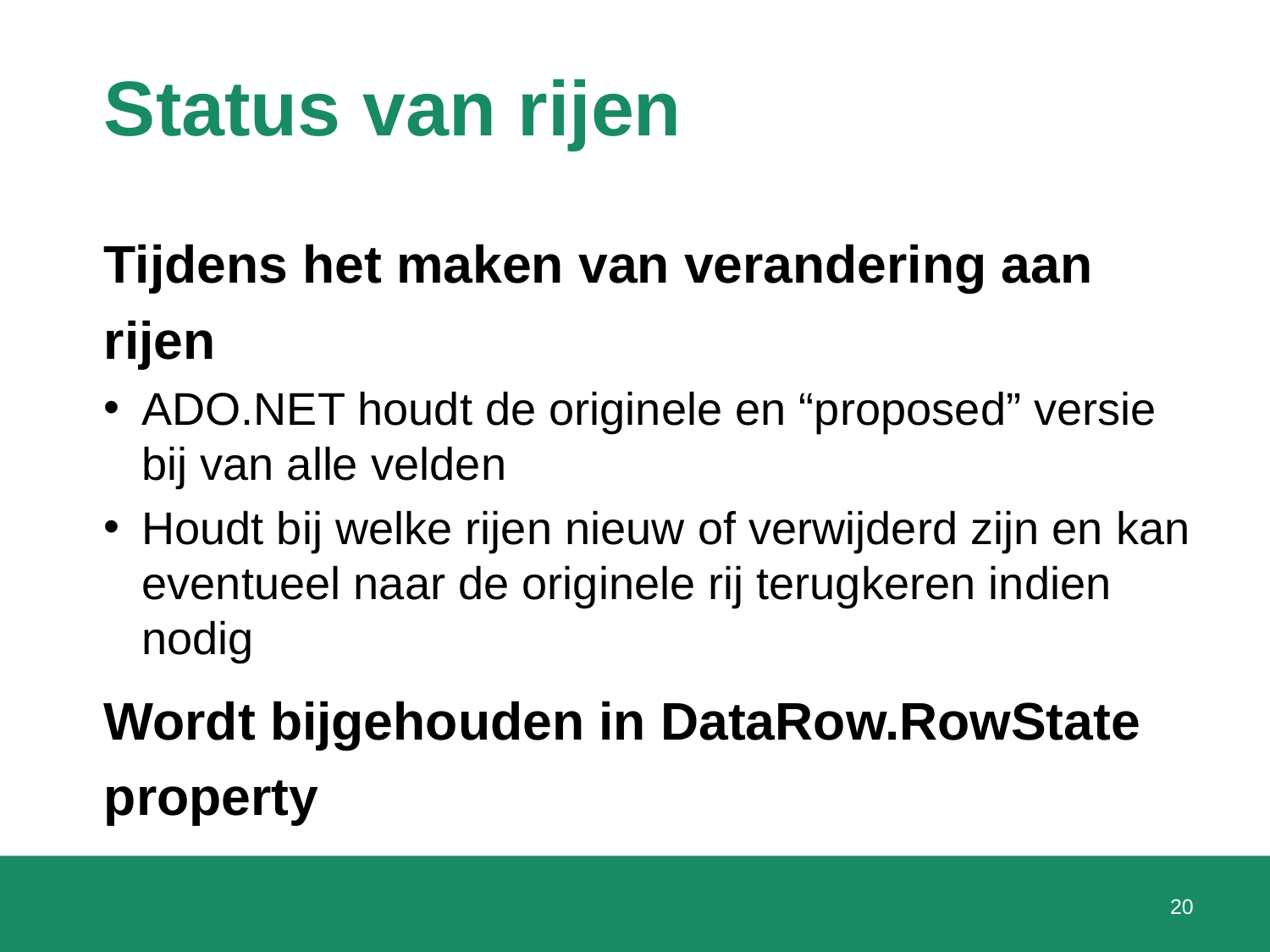

# Status van rijen
Tijdens het maken van verandering aan rijen
ADO.NET houdt de originele en “proposed” versie bij van alle velden
Houdt bij welke rijen nieuw of verwijderd zijn en kan eventueel naar de originele rij terugkeren indien nodig
Wordt bijgehouden in DataRow.RowState property
20